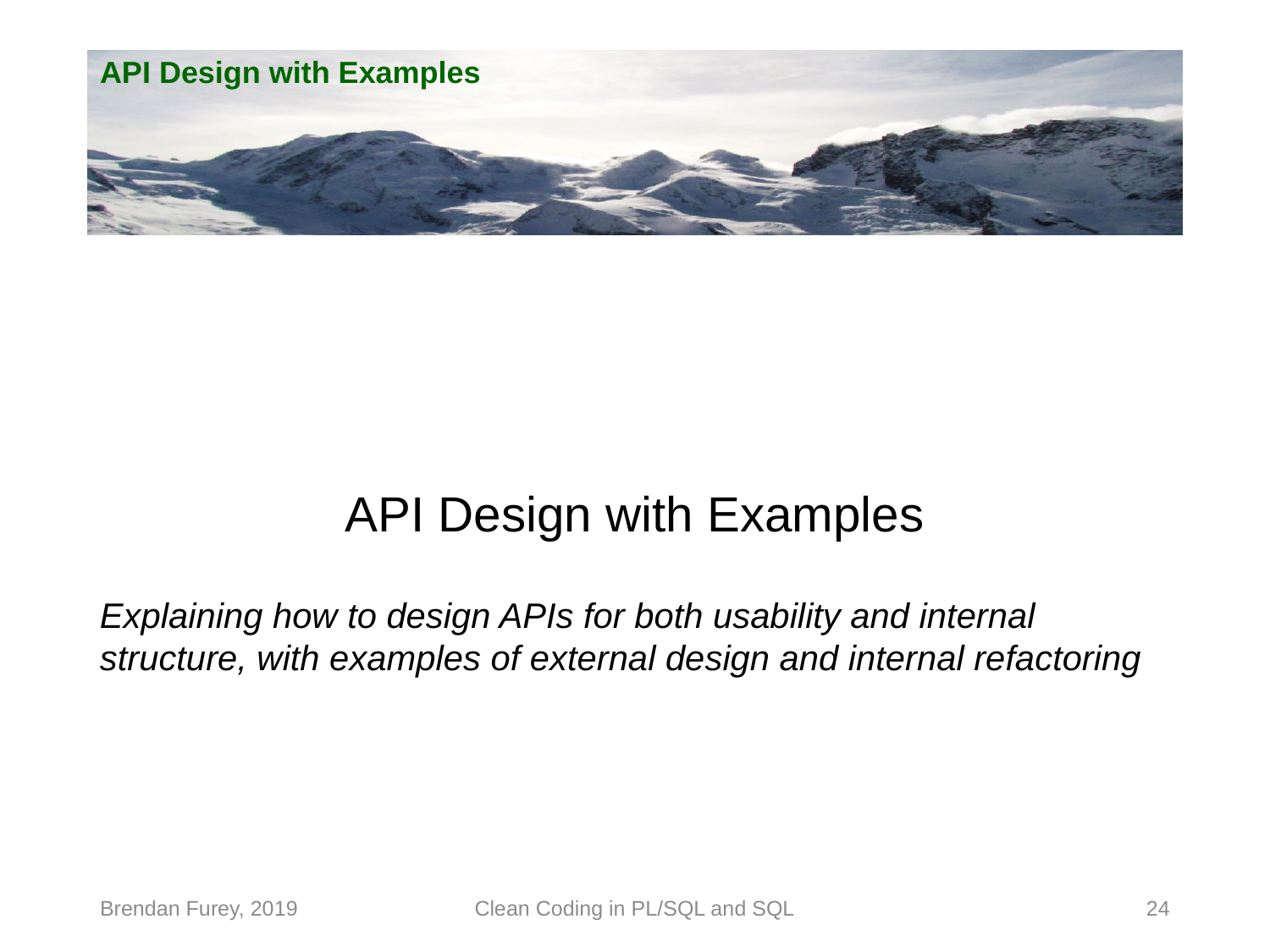

# API Design with Examples
API Design with Examples

Explaining how to design APIs for both usability and internal structure, with examples of external design and internal refactoring
Brendan Furey, 2019
Clean Coding in PL/SQL and SQL
24